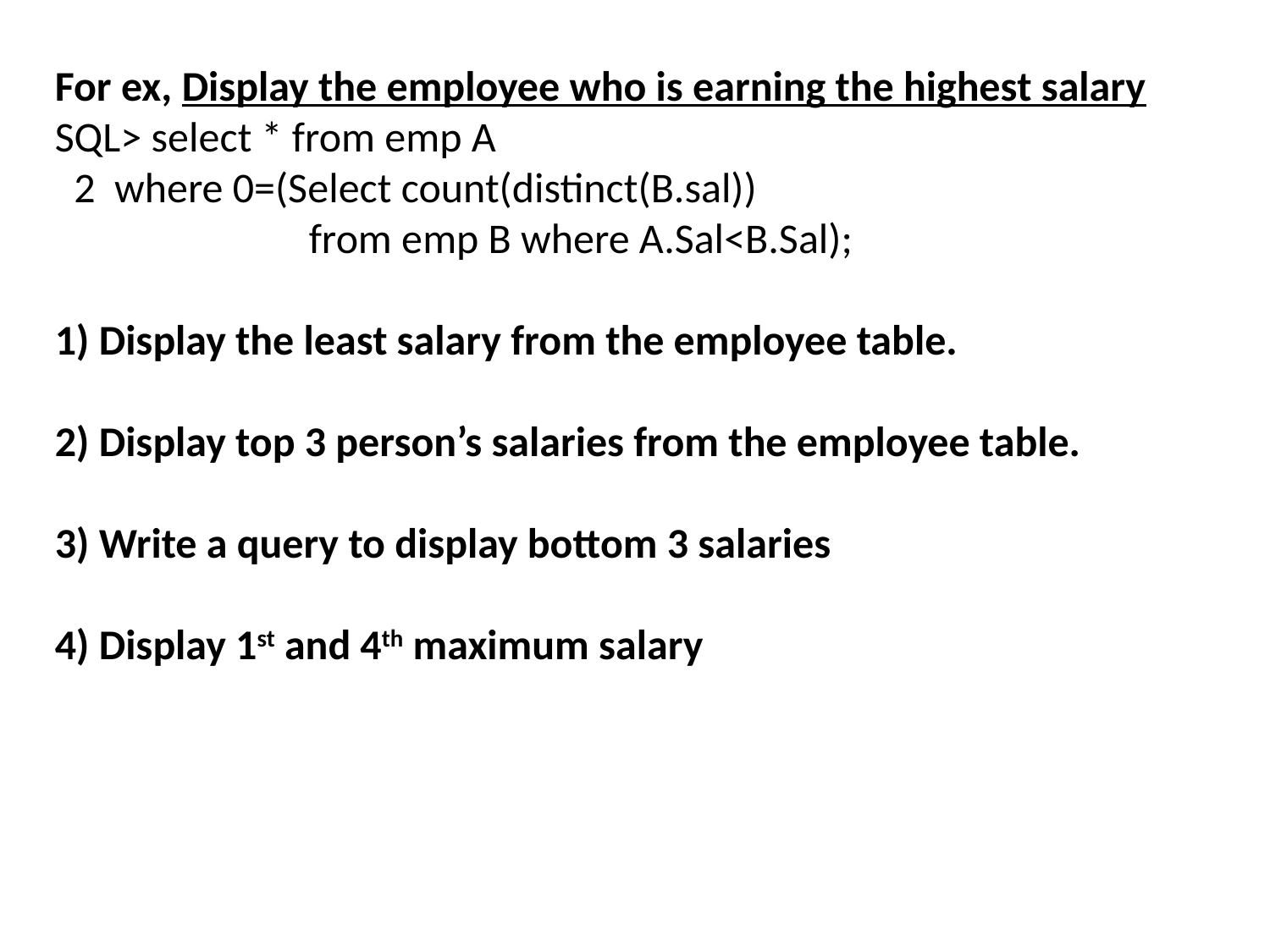

For ex, Display the employee who is earning the highest salary
SQL> select * from emp A
  2  where 0=(Select count(distinct(B.sal))
		from emp B where A.Sal<B.Sal);

1) Display the least salary from the employee table.

2) Display top 3 person’s salaries from the employee table.

3) Write a query to display bottom 3 salaries

4) Display 1st and 4th maximum salary